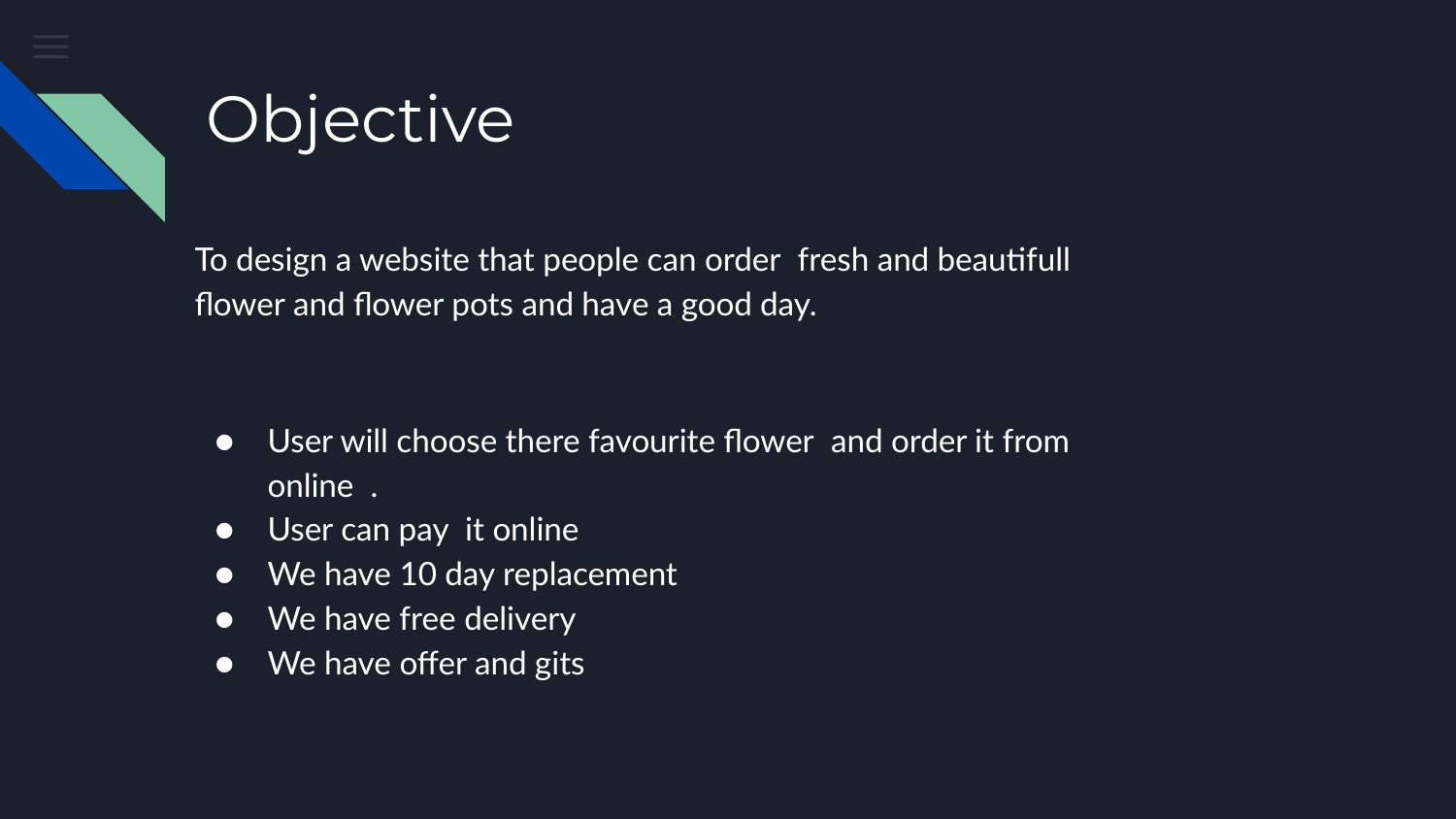

# Objective
To design a website that people can order  fresh and beautifull flower and flower pots and have a good day.

User will choose there favourite flower  and order it from online  .
User can pay  it online
We have 10 day replacement
We have free delivery
We have offer and gits